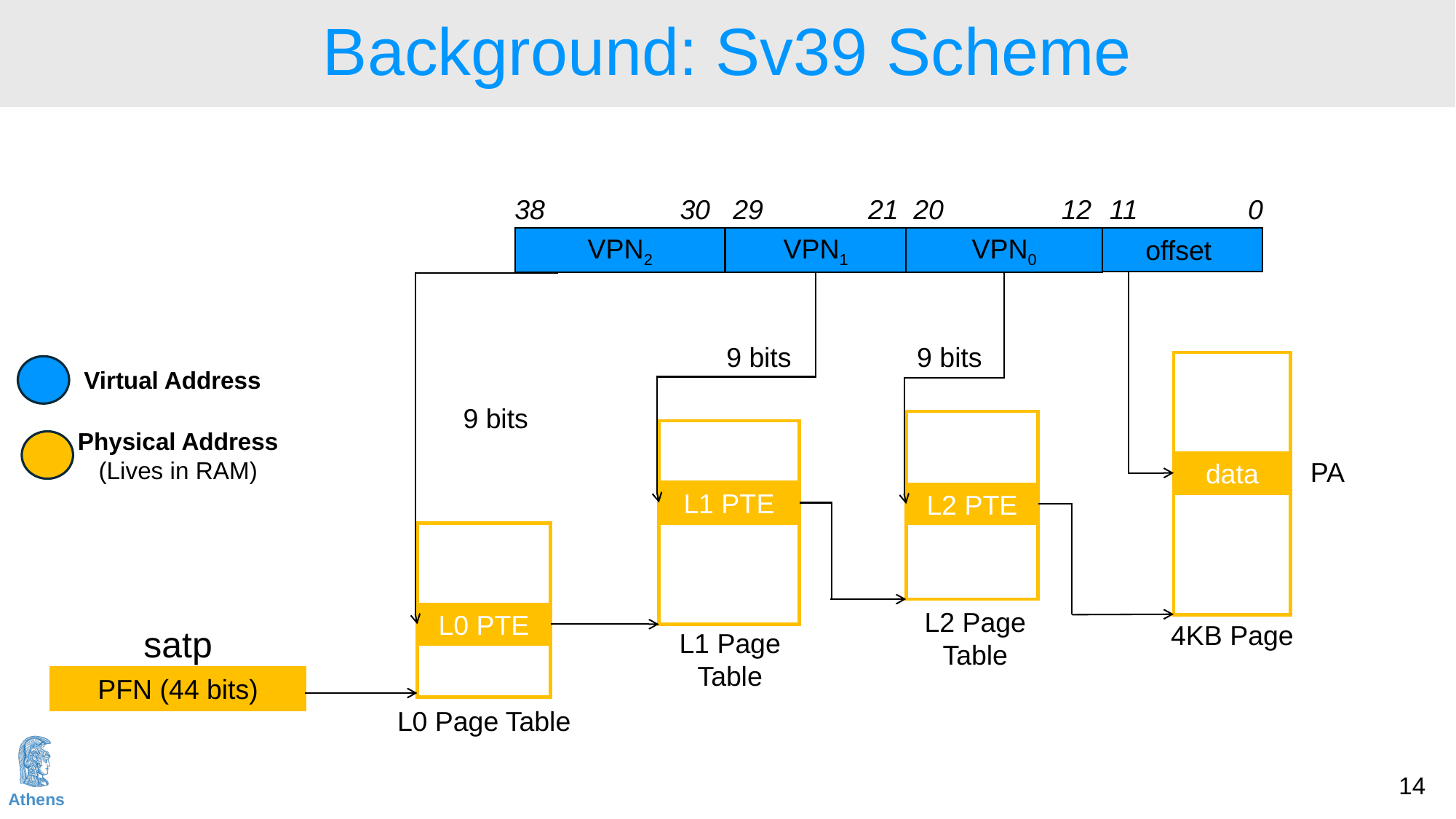

# Background: Sv39 Scheme
30
29
21
20
12
11
0
38
VPN1
VPN0
offset
VPN2
9 bits
9 bits

Virtual Address
9 bits

Physical Address
(Lives in RAM)

PA
data
L1 PTE
L2 PTE

L0 PTE
L2 Page Table
4KB Page
satp
L1 Page Table

PFN (44 bits)
L0 Page Table